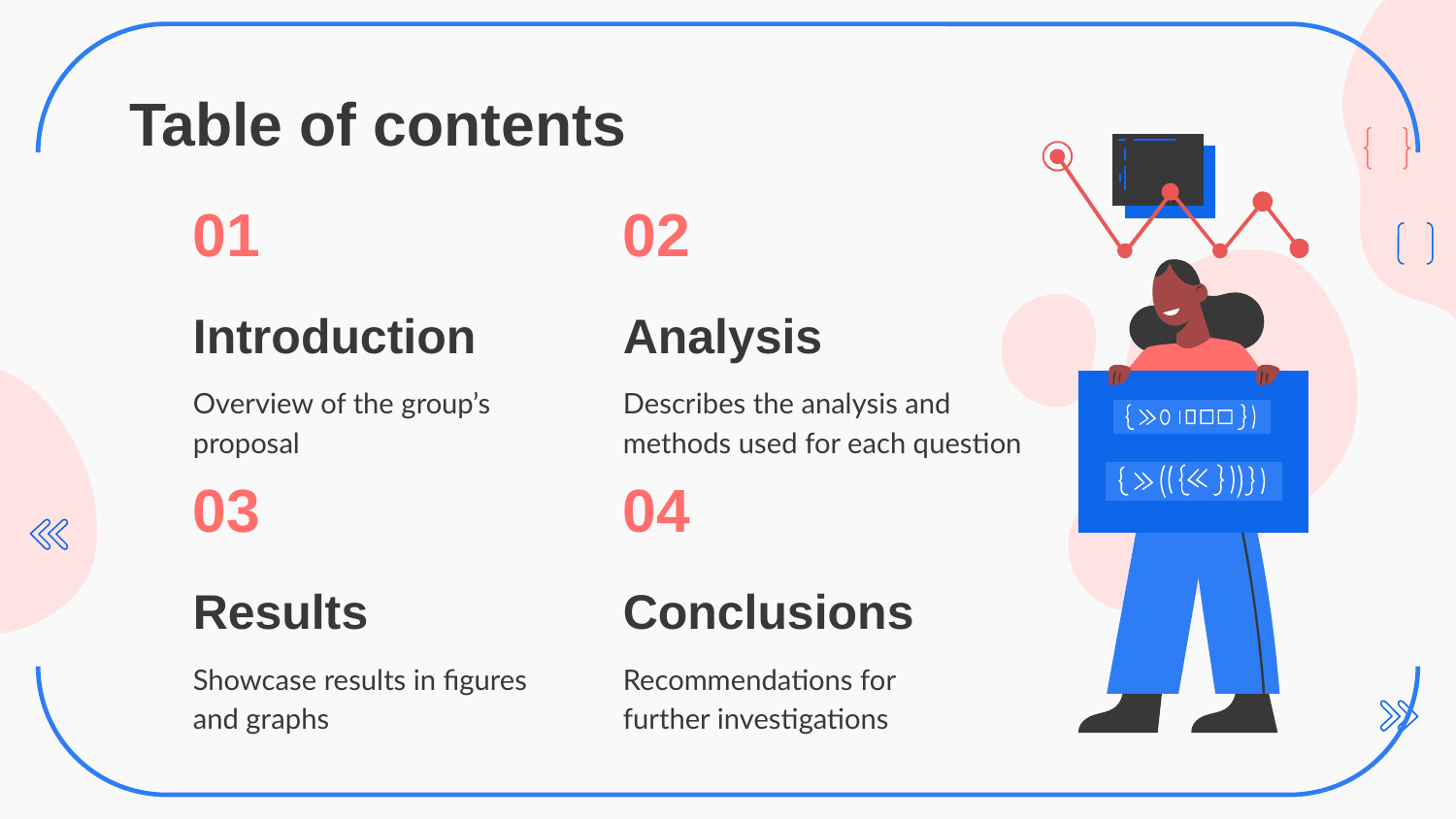

# Table of contents

01
02
Introduction
Analysis
Overview of the group’s proposal
Describes the analysis and methods used for each question
03
04
Results
Conclusions
Showcase results in figures and graphs
Recommendations for further investigations